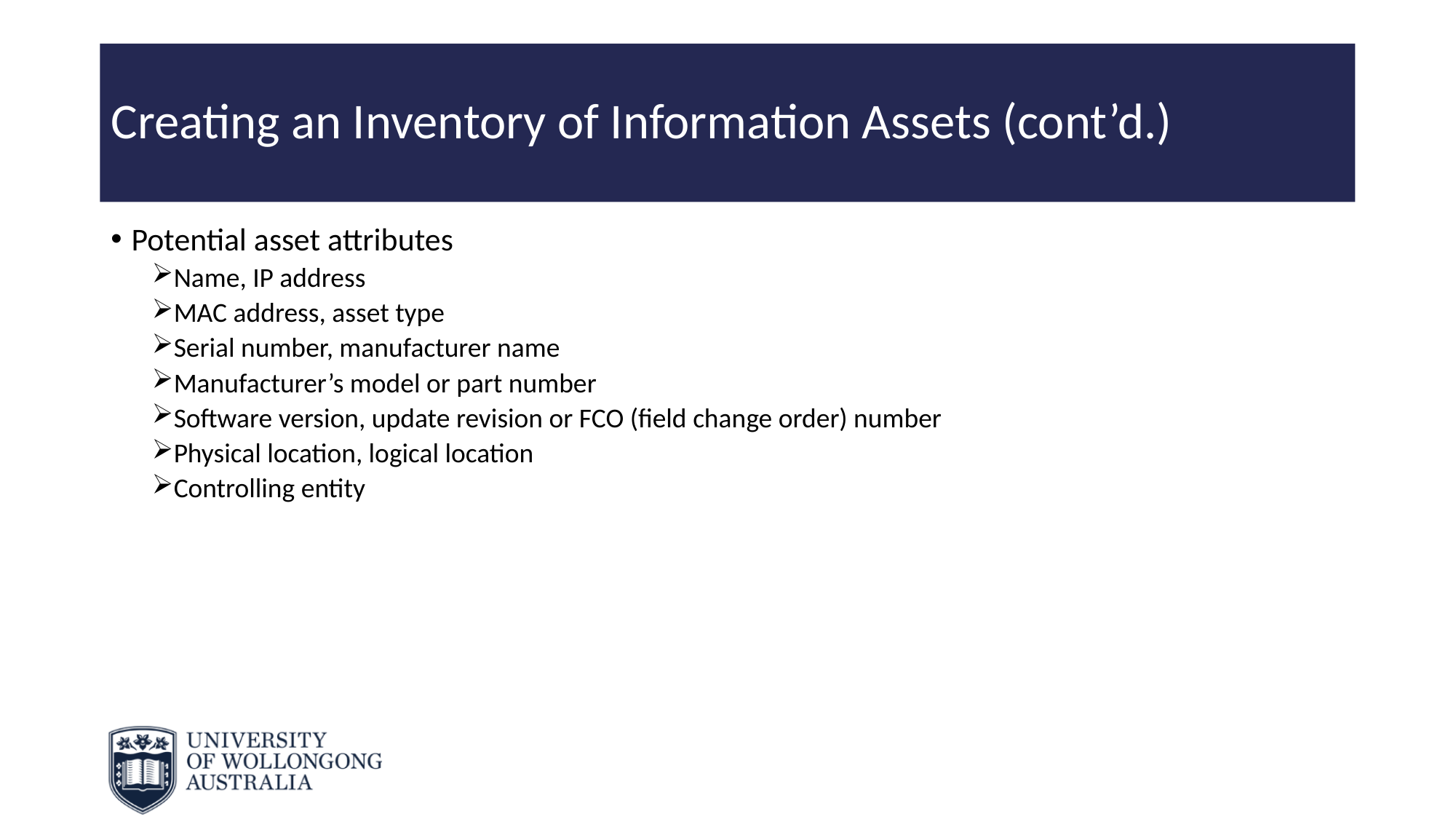

# Creating an Inventory of Information Assets (cont’d.)
Potential asset attributes
Name, IP address
MAC address, asset type
Serial number, manufacturer name
Manufacturer’s model or part number
Software version, update revision or FCO (field change order) number
Physical location, logical location
Controlling entity